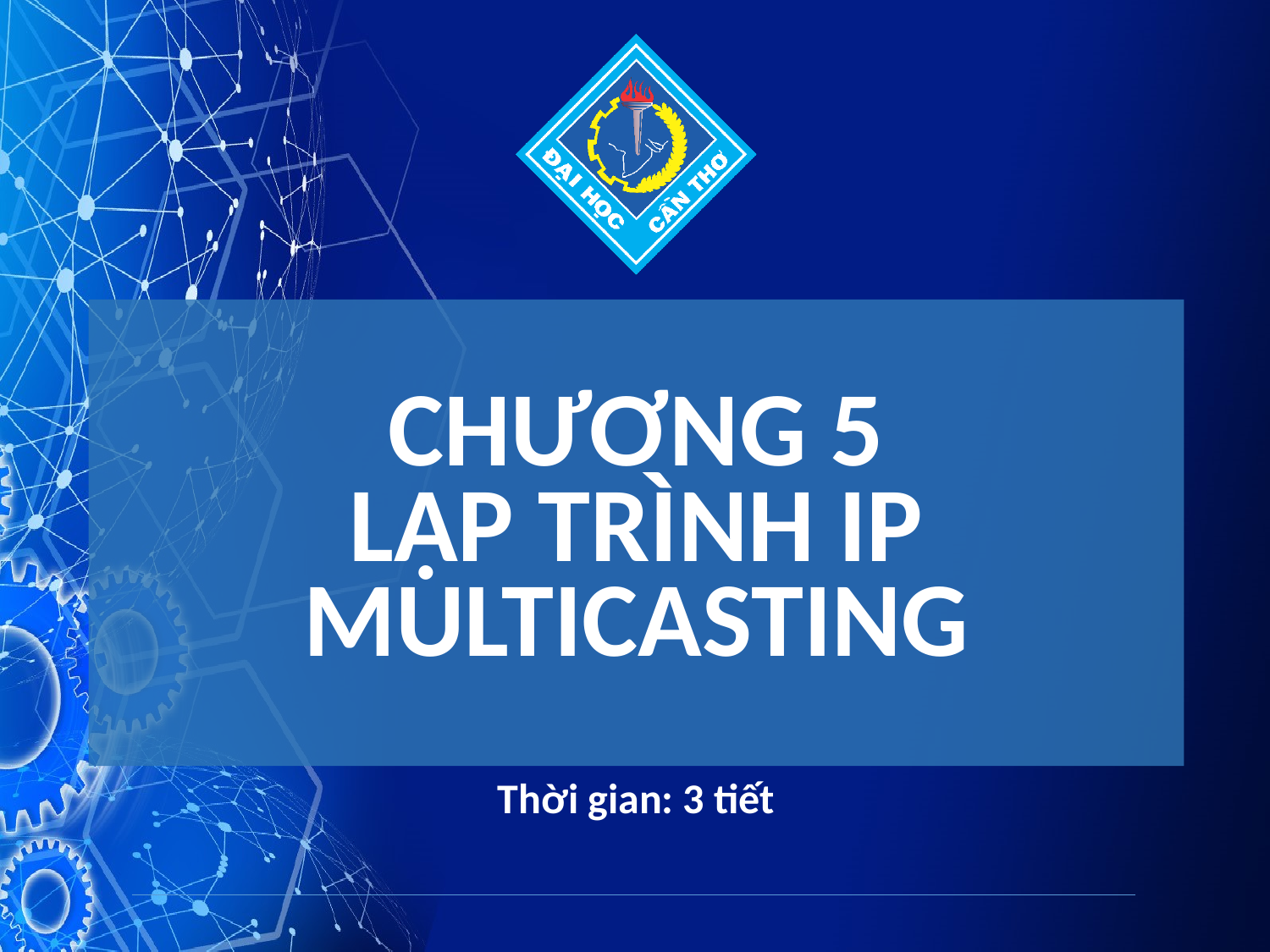

# CHƯƠNG 5 LẬP TRÌNH IP MULTICASTING
Thời gian: 3 tiết